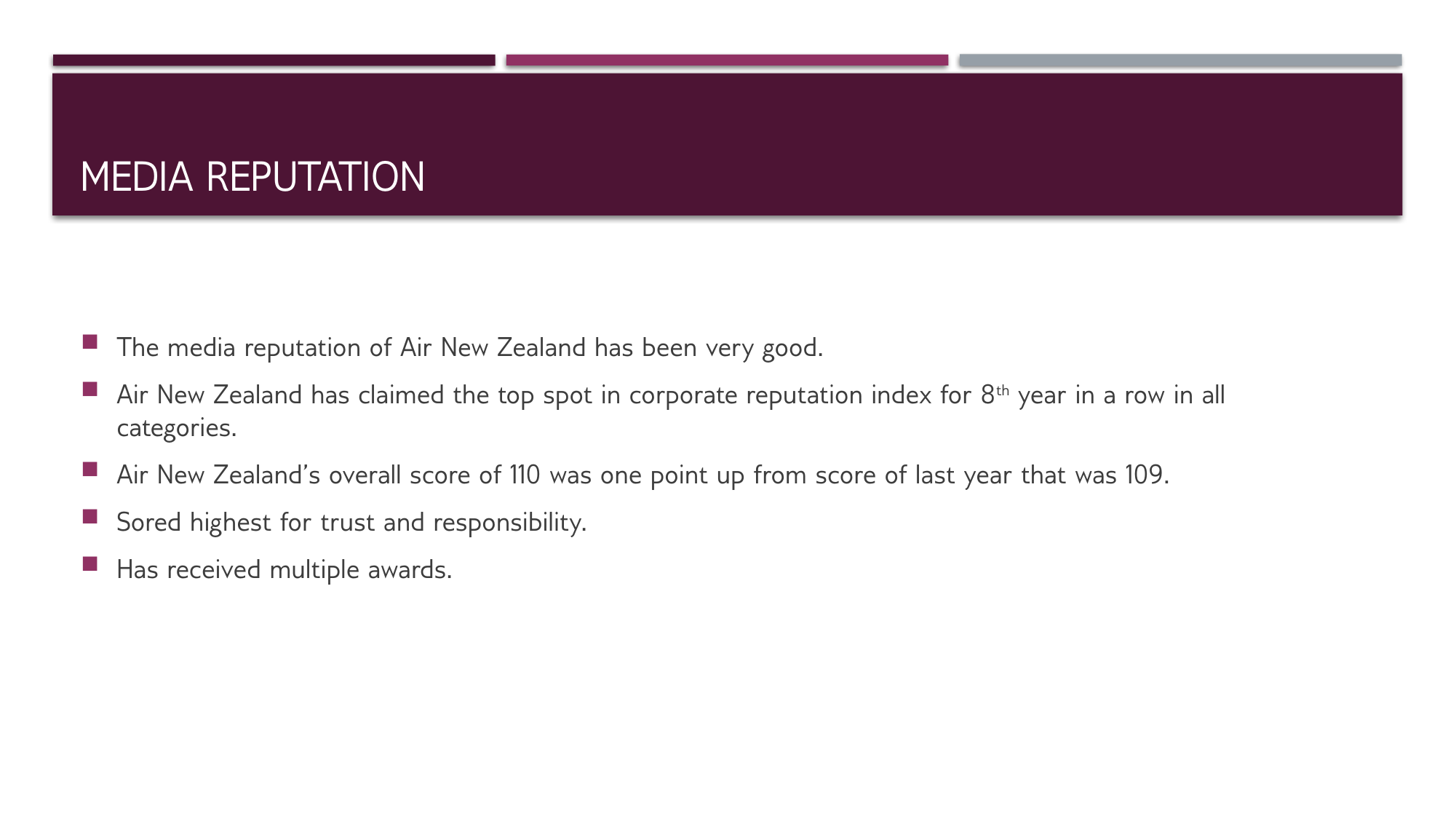

# Media reputation
The media reputation of Air New Zealand has been very good.
Air New Zealand has claimed the top spot in corporate reputation index for 8th year in a row in all categories.
Air New Zealand’s overall score of 110 was one point up from score of last year that was 109.
Sored highest for trust and responsibility.
Has received multiple awards.